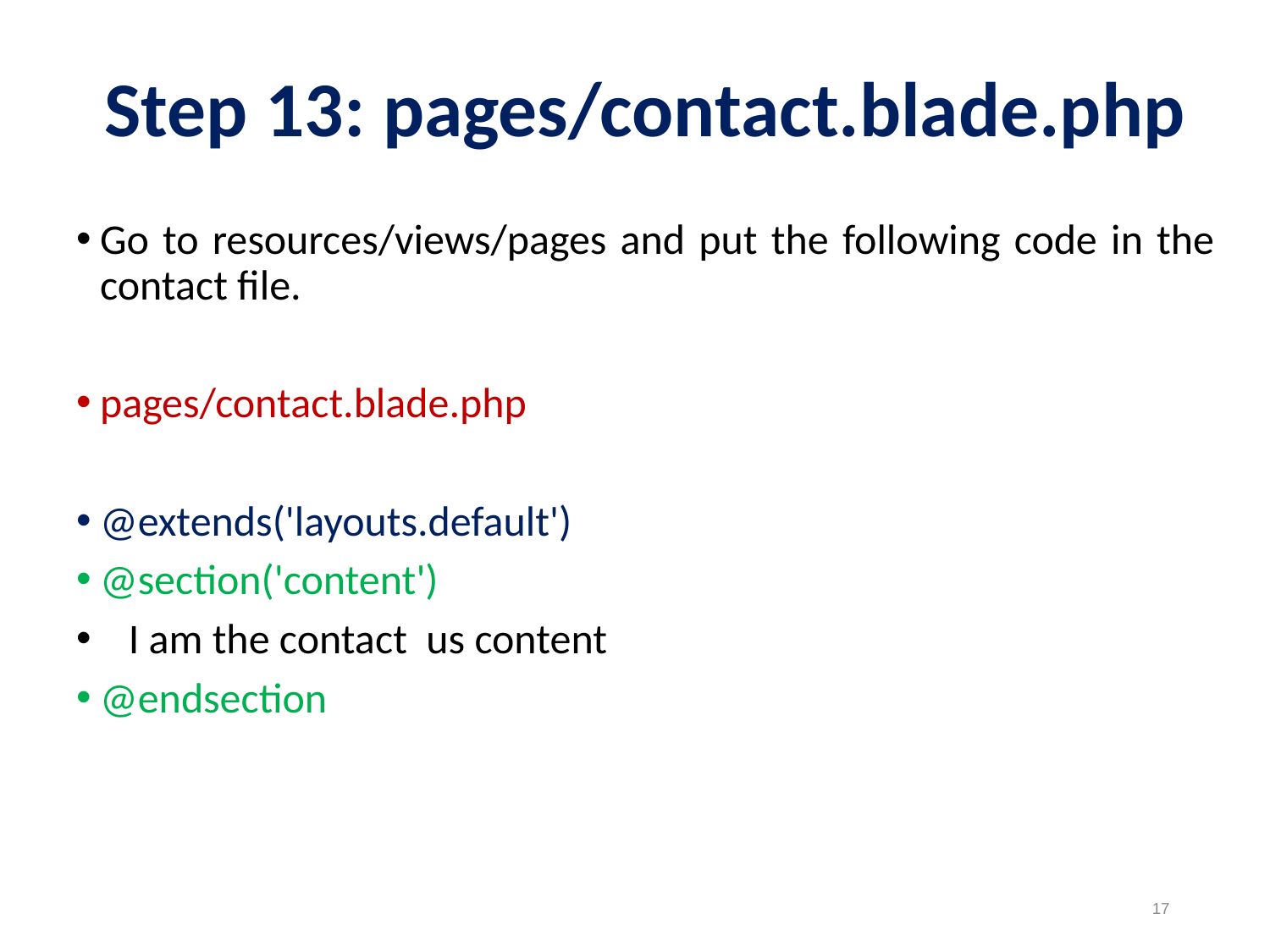

Step 13: pages/contact.blade.php
Go to resources/views/pages and put the following code in the contact file.

pages/contact.blade.php

@extends('layouts.default')
@section('content')
   I am the contact  us content
@endsection
17